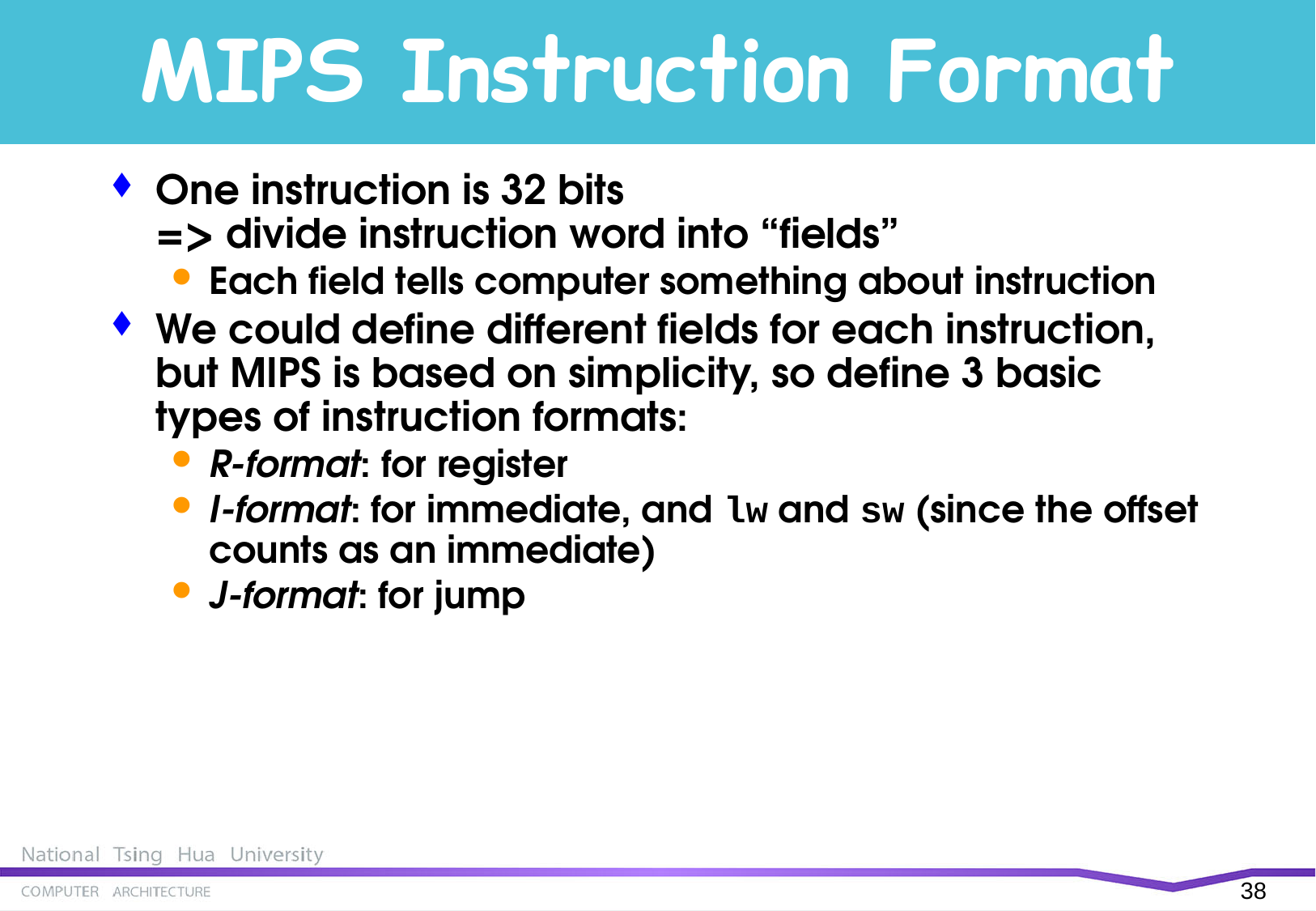

# MIPS Instruction Format
One instruction is 32 bits
=> divide instruction word into “fields”
Each field tells computer something about instruction
We could define different fields for each instruction, but MIPS is based on simplicity, so define 3 basic types of instruction formats:
R-format: for register
I-format: for immediate, and lw and sw (since the offset counts as an immediate)
J-format: for jump
38